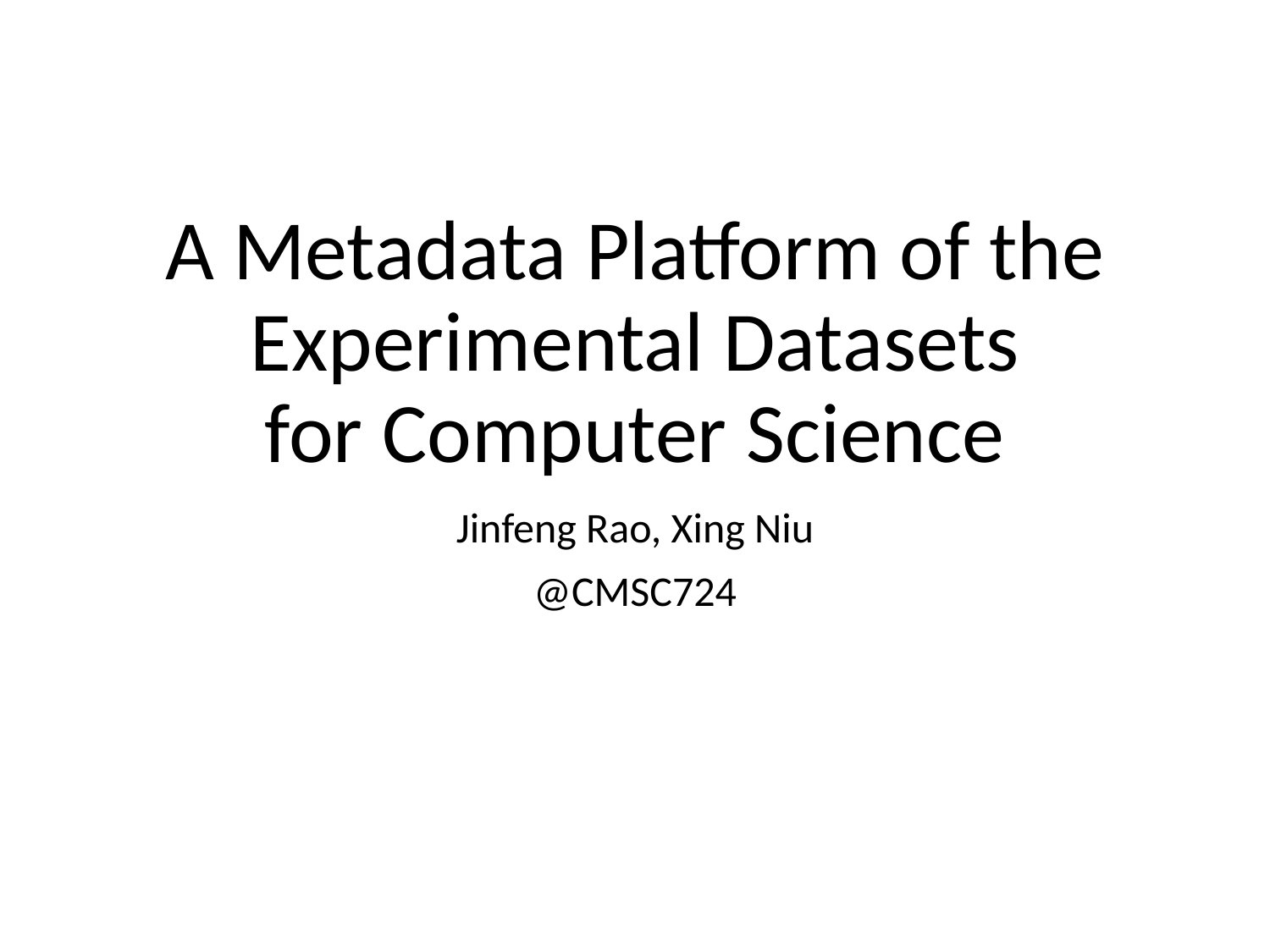

# A Metadata Platform of the Experimental Datasets for Computer Science
Jinfeng Rao, Xing Niu
@CMSC724